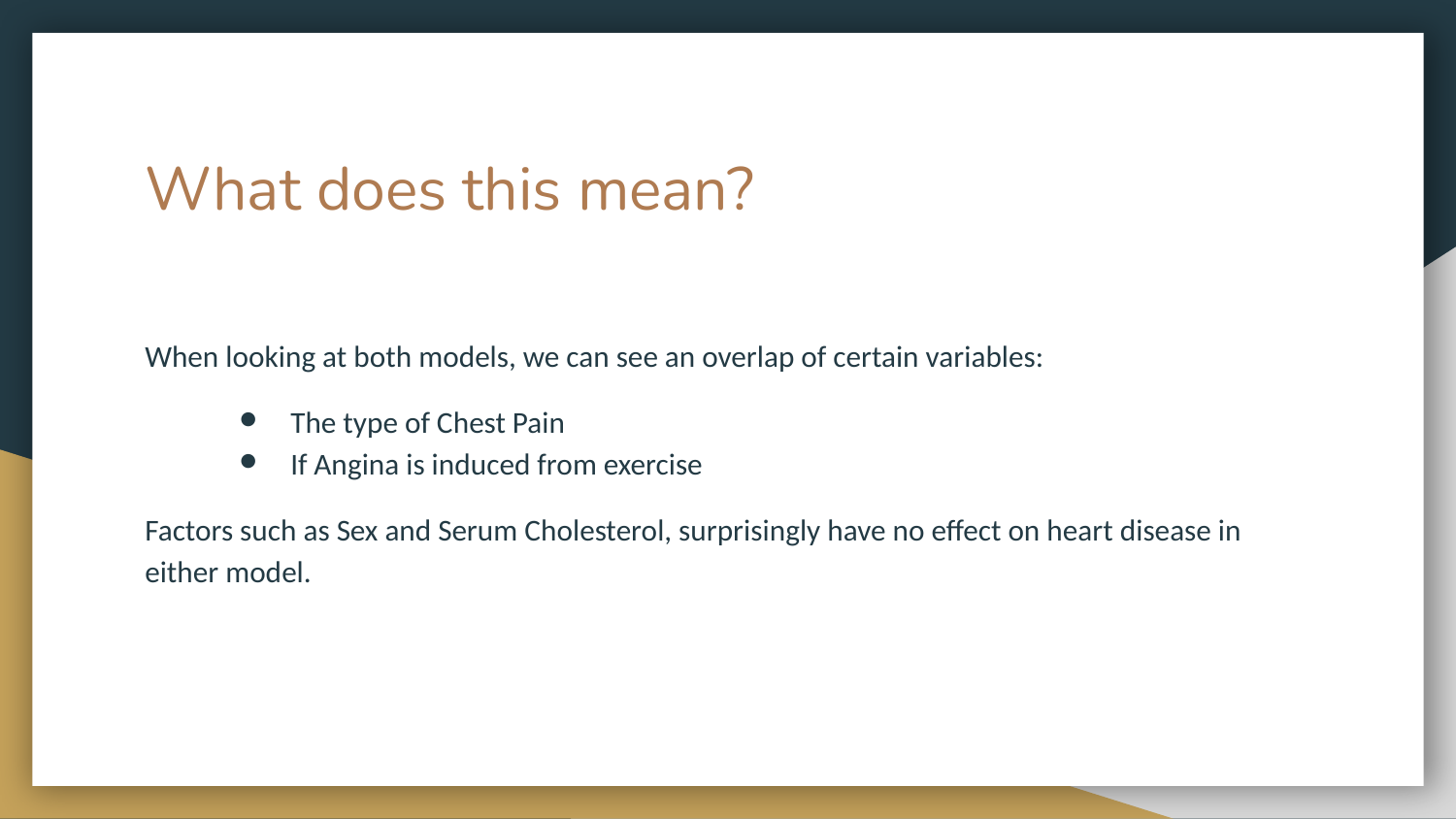

# What does this mean?
When looking at both models, we can see an overlap of certain variables:
The type of Chest Pain
If Angina is induced from exercise
Factors such as Sex and Serum Cholesterol, surprisingly have no effect on heart disease in either model.